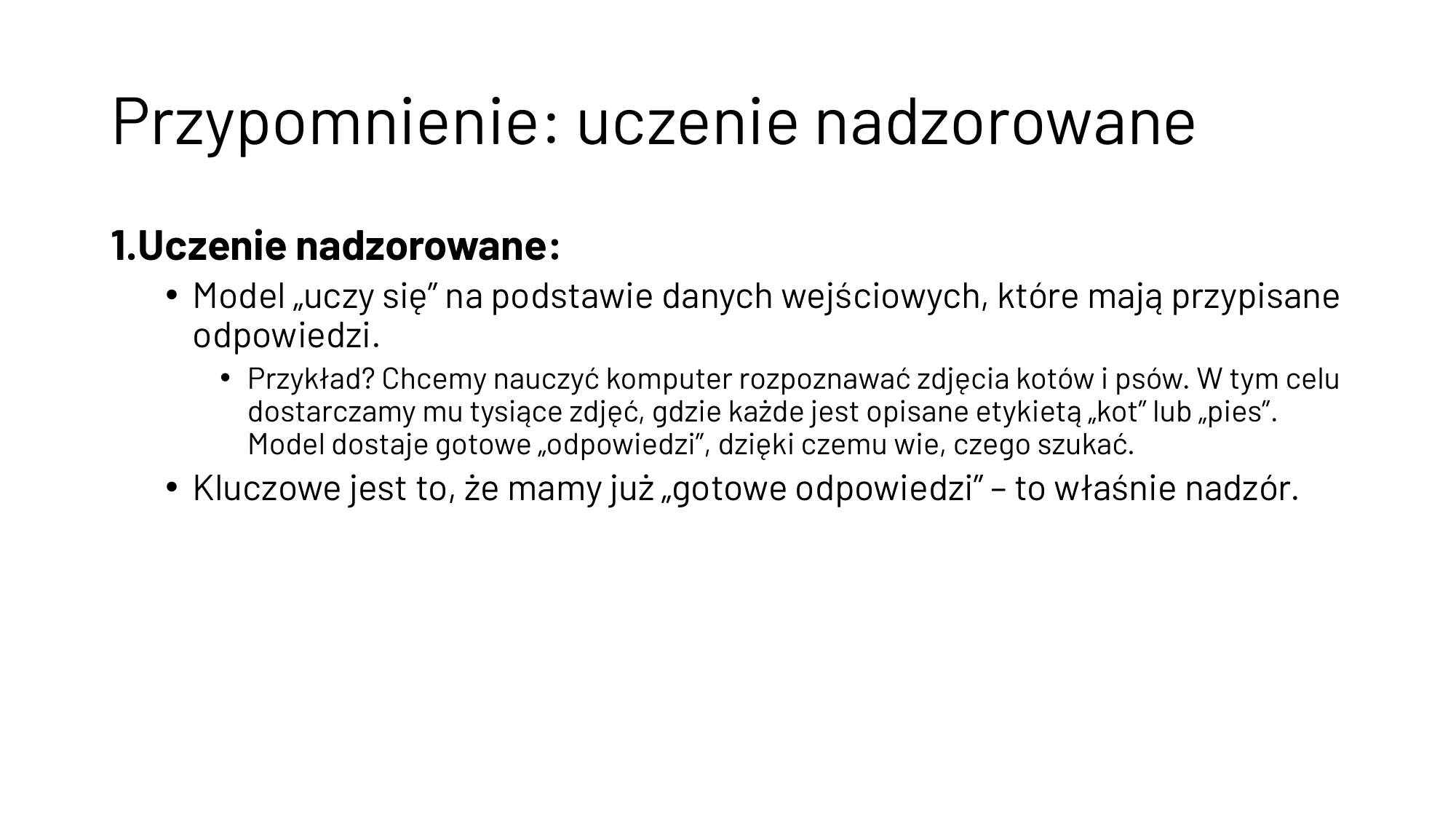

# Przypomnienie: uczenie nadzorowane
Uczenie nadzorowane:
Model „uczy się” na podstawie danych wejściowych, które mają przypisane odpowiedzi.
Przykład? Chcemy nauczyć komputer rozpoznawać zdjęcia kotów i psów. W tym celu dostarczamy mu tysiące zdjęć, gdzie każde jest opisane etykietą „kot” lub „pies”. Model dostaje gotowe „odpowiedzi”, dzięki czemu wie, czego szukać.
Kluczowe jest to, że mamy już „gotowe odpowiedzi” – to właśnie nadzór.